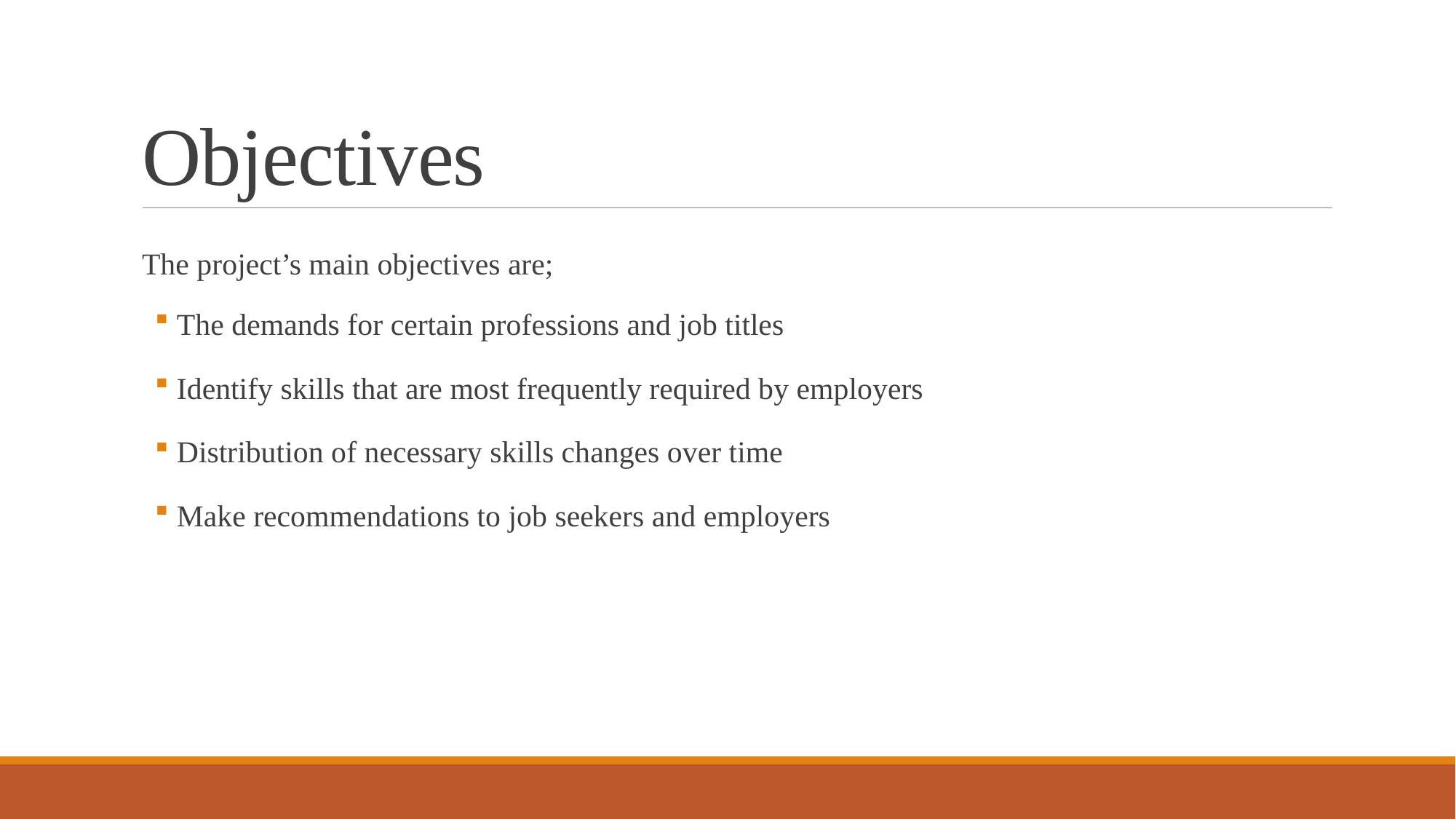

# Objectives
The project’s main objectives are;
The demands for certain professions and job titles
Identify skills that are most frequently required by employers
Distribution of necessary skills changes over time
Make recommendations to job seekers and employers